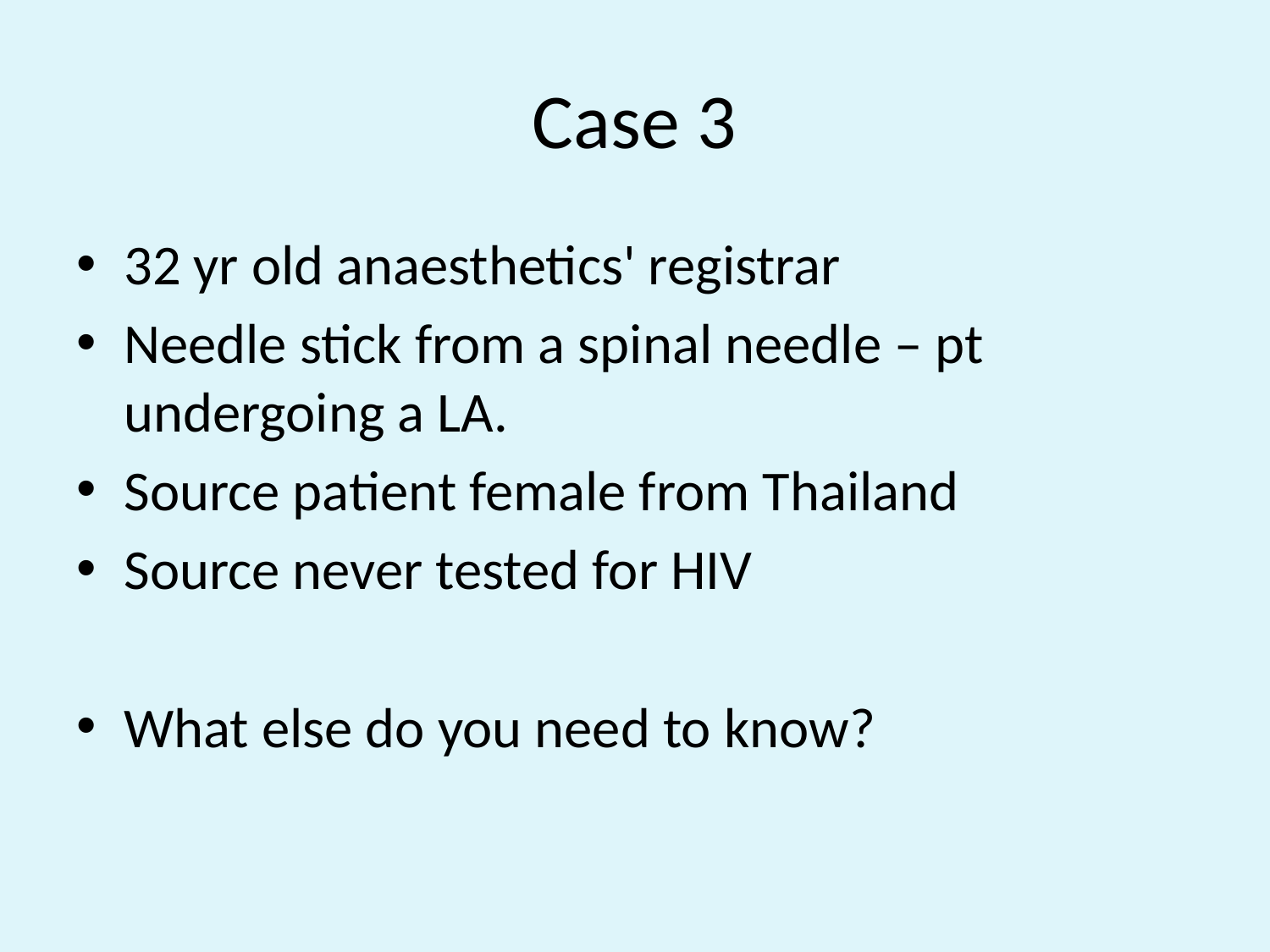

# Case 3
32 yr old anaesthetics' registrar
Needle stick from a spinal needle – pt undergoing a LA.
Source patient female from Thailand
Source never tested for HIV

What else do you need to know?